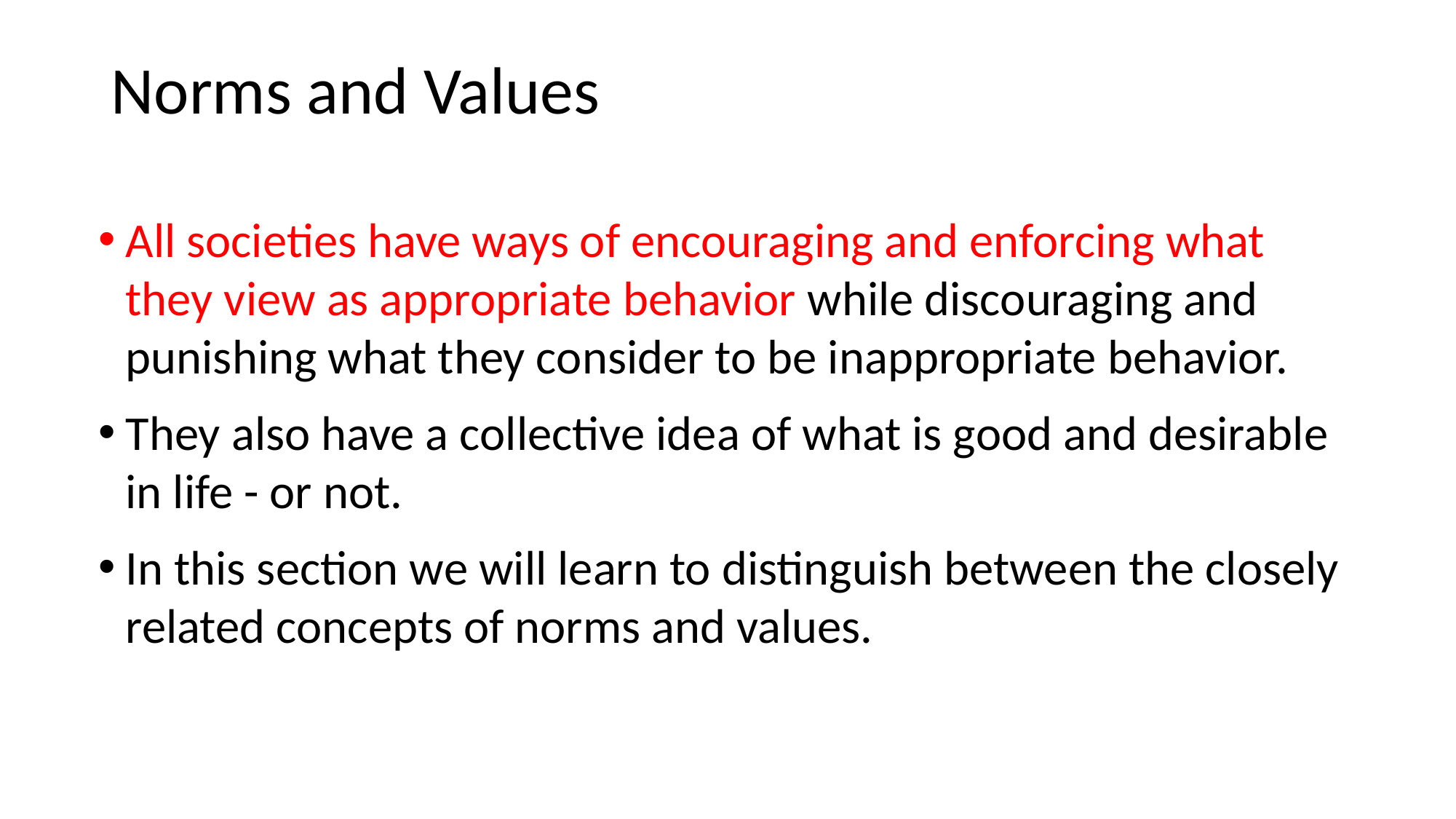

# Norms and Values
All societies have ways of encouraging and enforcing what they view as appropriate behavior while discouraging and punishing what they consider to be inappropriate behavior.
They also have a collective idea of what is good and desirable in life - or not.
In this section we will learn to distinguish between the closely related concepts of norms and values.